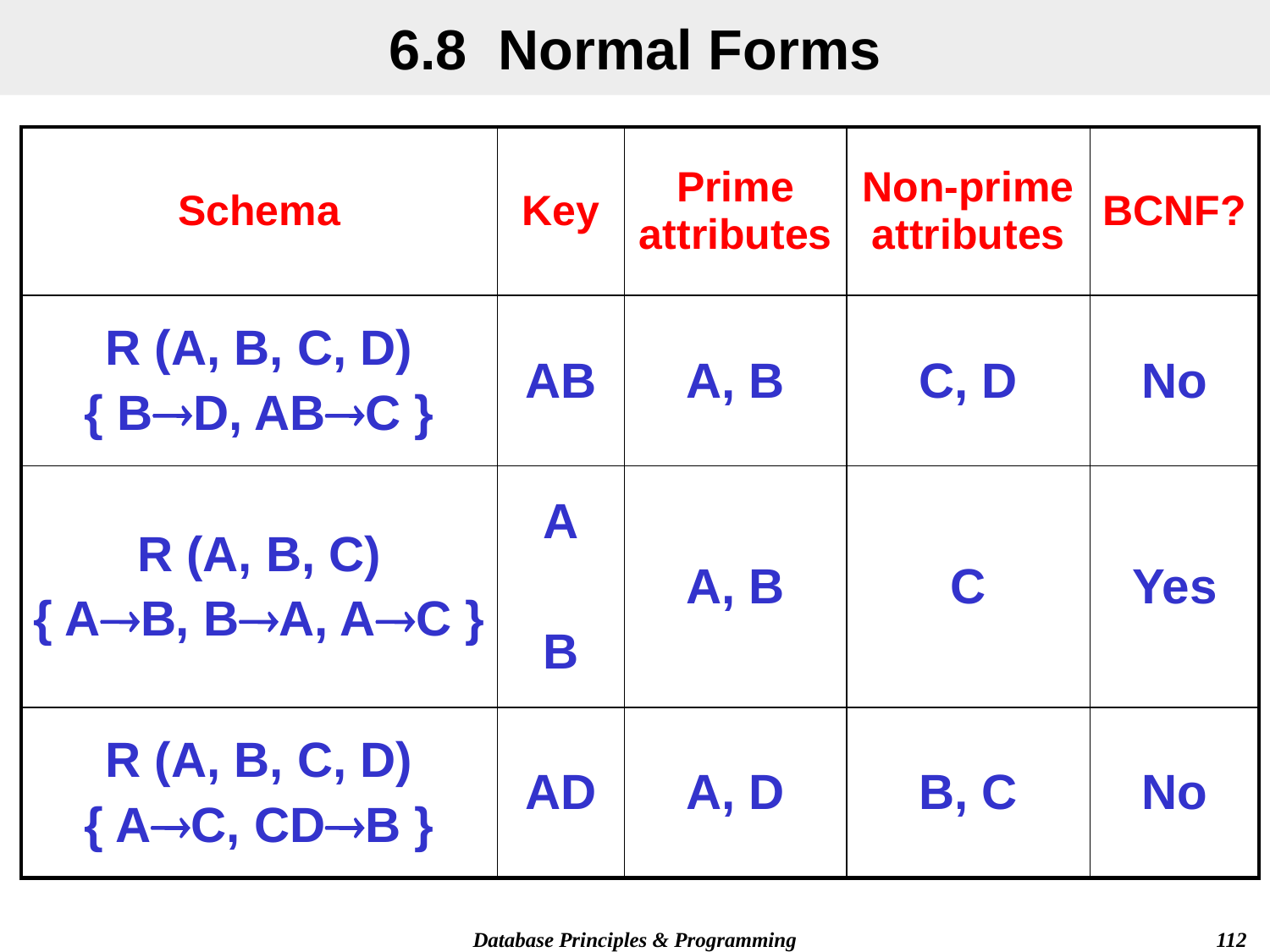

# 6.8  Normal Forms
| Schema | Key | Prime attributes | Non-prime attributes | BCNF? |
| --- | --- | --- | --- | --- |
| R (A, B, C, D) { B→D, AB→C } | AB | A, B | C, D | No |
| R (A, B, C) { A→B, B→A, A→C } | A B | A, B | C | Yes |
| R (A, B, C, D) { A→C, CD→B } | AD | A, D | B, C | No |

Database Principles & Programming
112